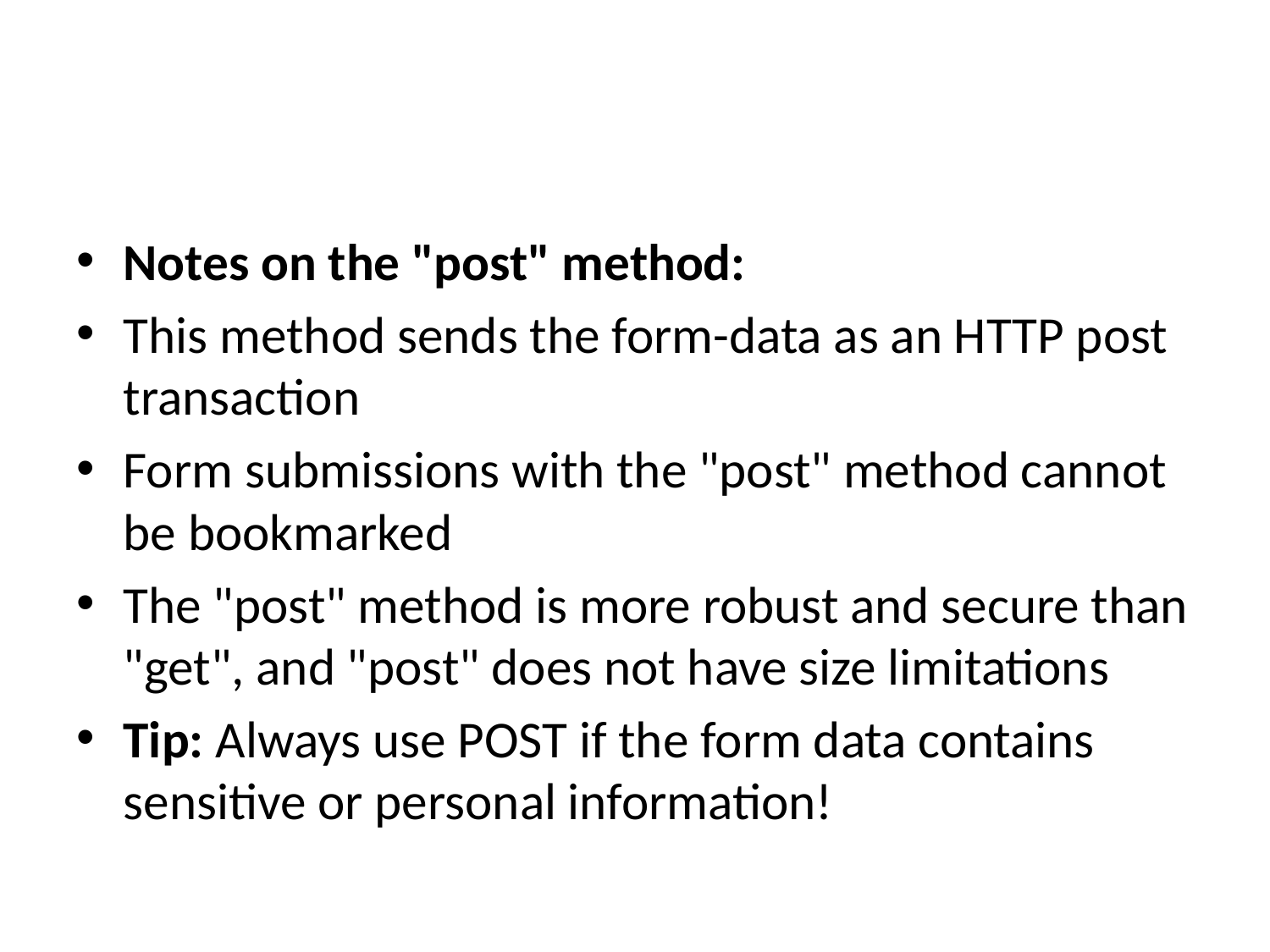

#
Notes on the "post" method:
This method sends the form-data as an HTTP post transaction
Form submissions with the "post" method cannot be bookmarked
The "post" method is more robust and secure than "get", and "post" does not have size limitations
Tip: Always use POST if the form data contains sensitive or personal information!